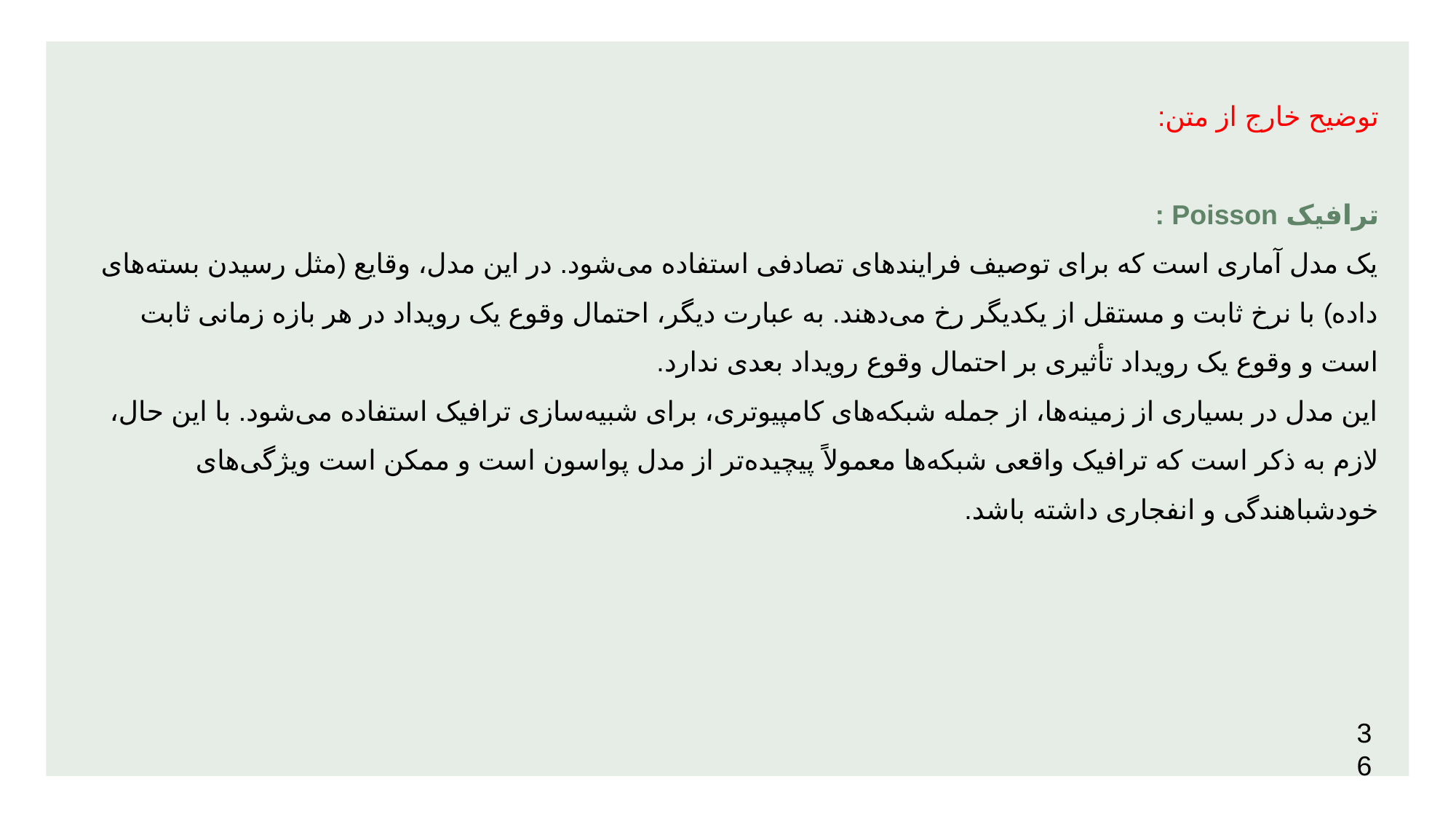

# توضیح خارج از متن: ترافیک Poisson : یک مدل آماری است که برای توصیف فرایندهای تصادفی استفاده می‌شود. در این مدل، وقایع (مثل رسیدن بسته‌های داده) با نرخ ثابت و مستقل از یکدیگر رخ می‌دهند. به عبارت دیگر، احتمال وقوع یک رویداد در هر بازه زمانی ثابت است و وقوع یک رویداد تأثیری بر احتمال وقوع رویداد بعدی ندارد. این مدل در بسیاری از زمینه‌ها، از جمله شبکه‌های کامپیوتری، برای شبیه‌سازی ترافیک استفاده می‌شود. با این حال، لازم به ذکر است که ترافیک واقعی شبکه‌ها معمولاً پیچیده‌تر از مدل پواسون است و ممکن است ویژگی‌های خودشباهندگی و انفجاری داشته باشد.
36